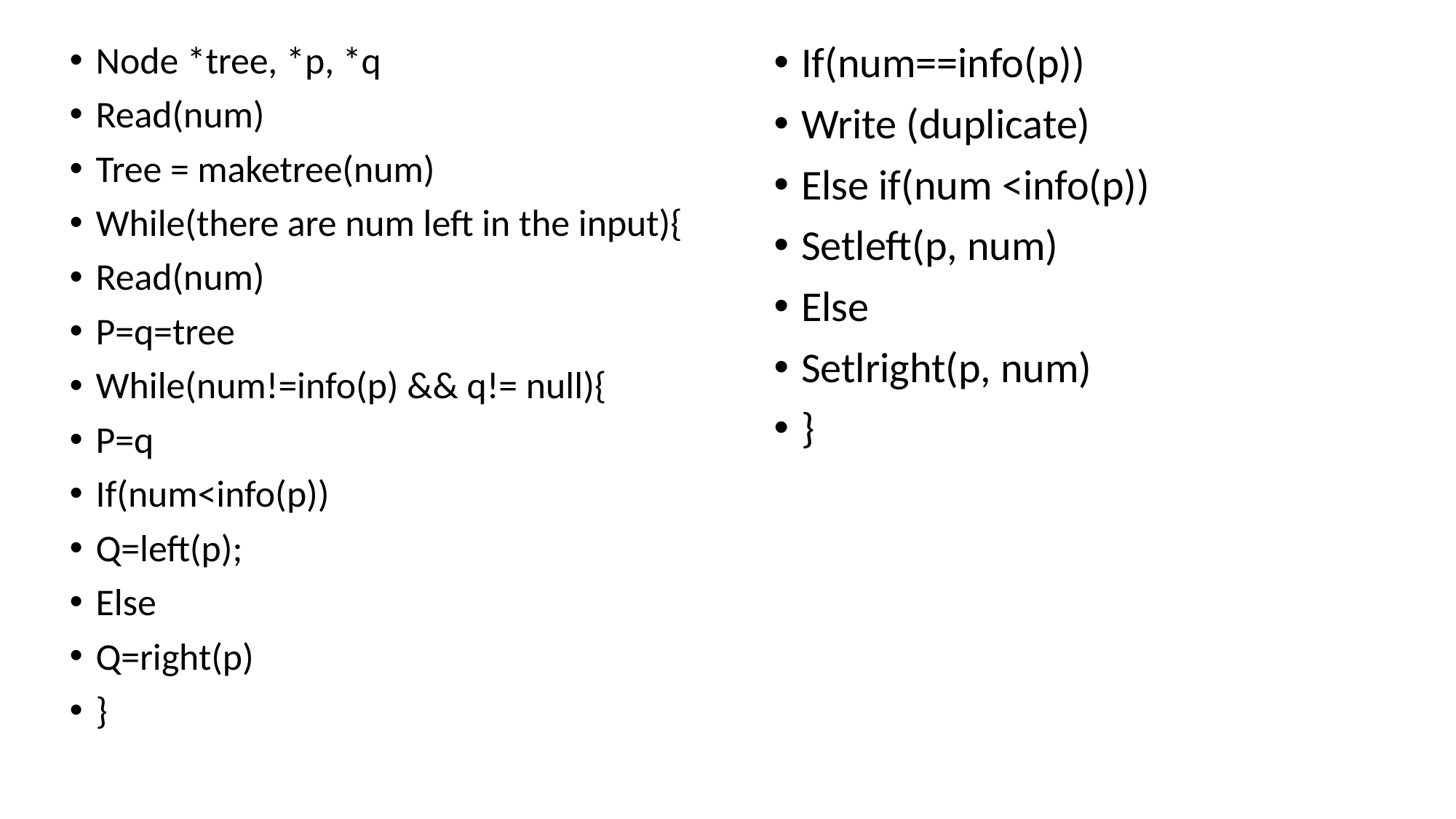

Node *tree, *p, *q
Read(num)
Tree = maketree(num)
While(there are num left in the input){
Read(num)
P=q=tree
While(num!=info(p) && q!= null){
P=q
If(num<info(p))
Q=left(p);
Else
Q=right(p)
}
If(num==info(p))
Write (duplicate)
Else if(num <info(p))
Setleft(p, num)
Else
Setlright(p, num)
}